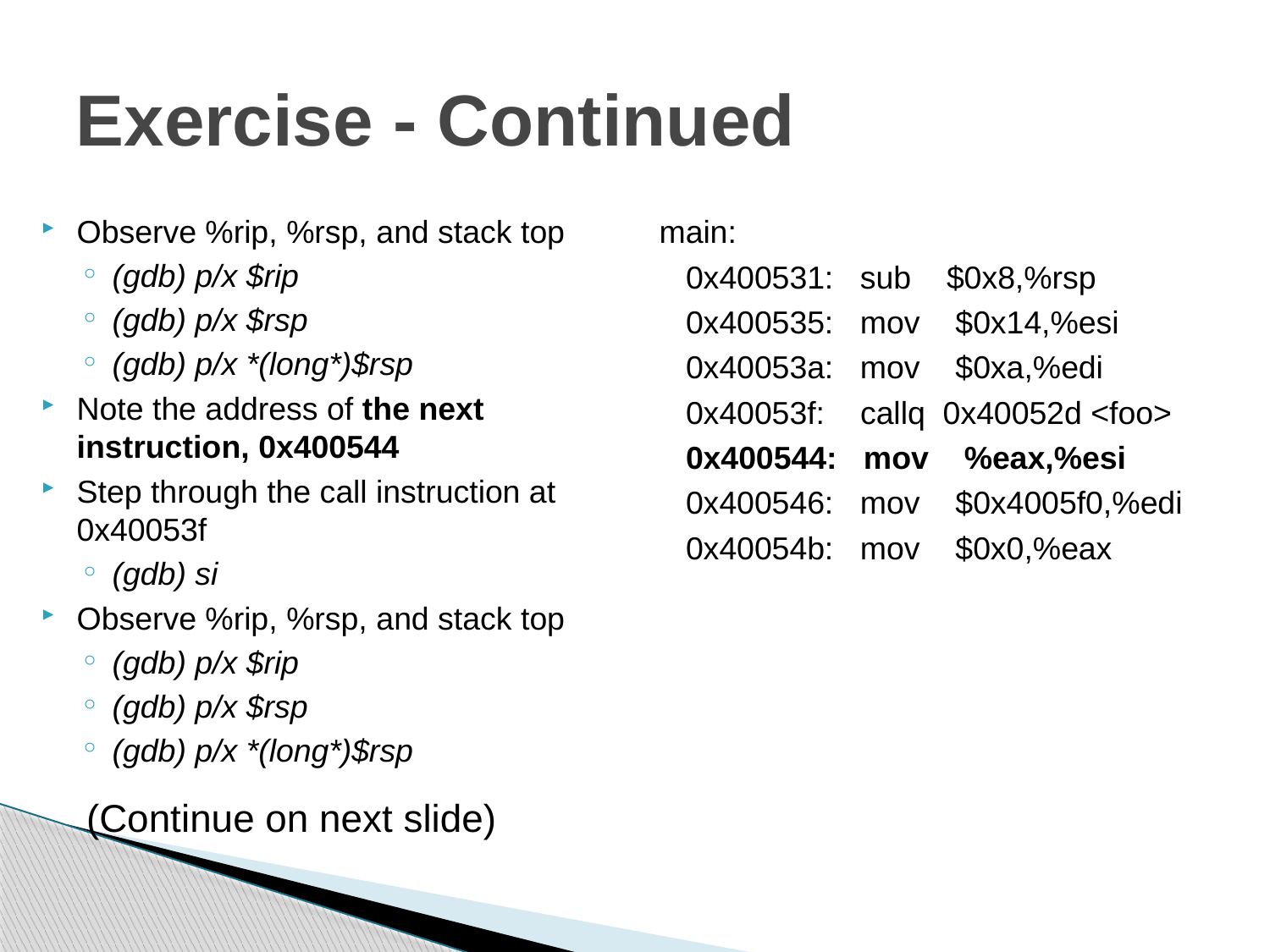

# Exercise - Continued
Observe %rip, %rsp, and stack top
(gdb) p/x $rip
(gdb) p/x $rsp
(gdb) p/x *(long*)$rsp
Note the address of the next instruction, 0x400544
Step through the call instruction at 0x40053f
(gdb) si
Observe %rip, %rsp, and stack top
(gdb) p/x $rip
(gdb) p/x $rsp
(gdb) p/x *(long*)$rsp
main:
   0x400531:   sub    $0x8,%rsp
   0x400535:   mov    $0x14,%esi
   0x40053a:   mov    $0xa,%edi
   0x40053f:    callq  0x40052d <foo>
   0x400544:   mov    %eax,%esi
   0x400546:   mov    $0x4005f0,%edi
   0x40054b:   mov    $0x0,%eax

(Continue on next slide)